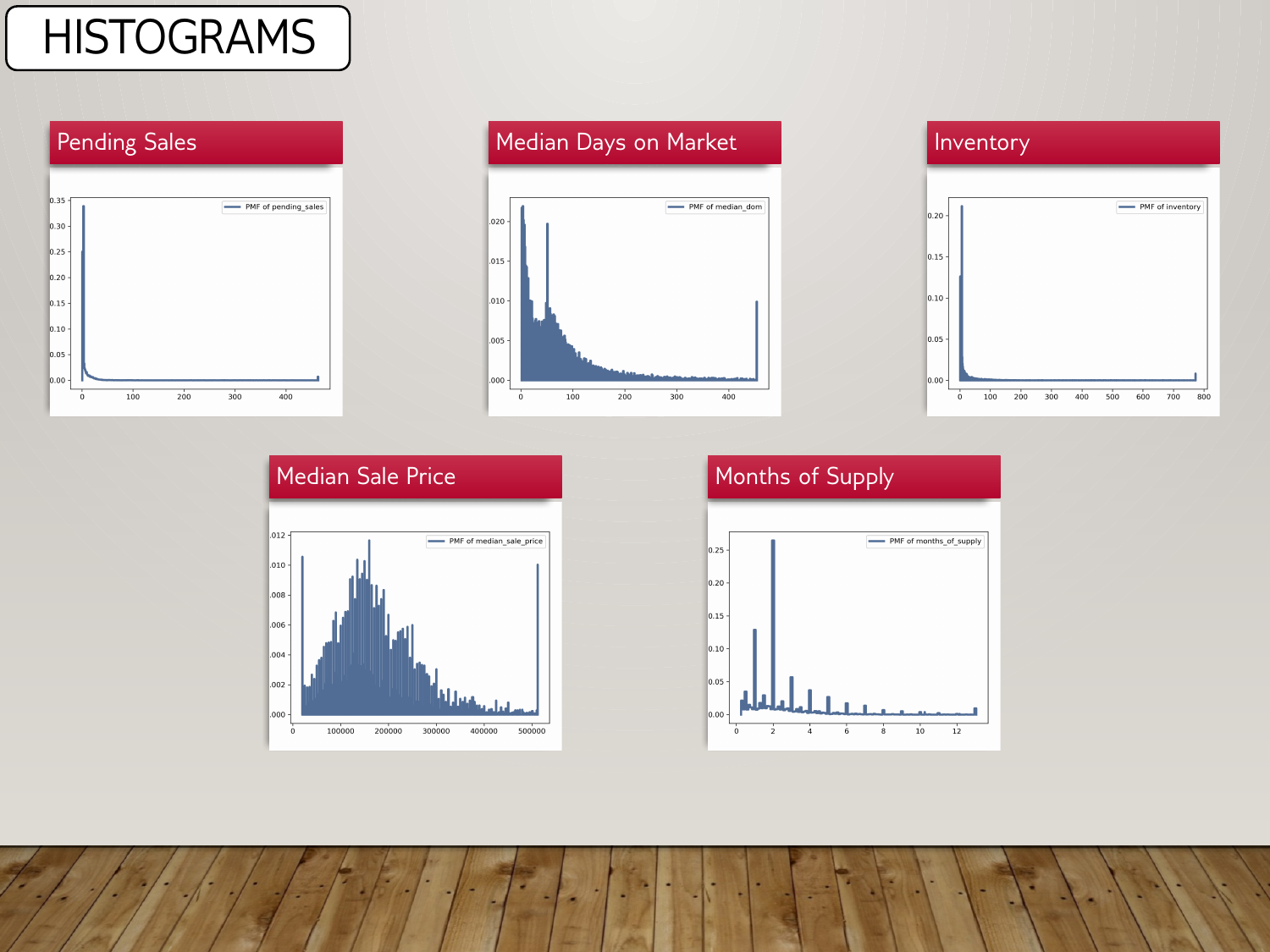

HISTOGRAMS
Pending Sales
Median Days on Market
Inventory
Median Sale Price
Months of Supply